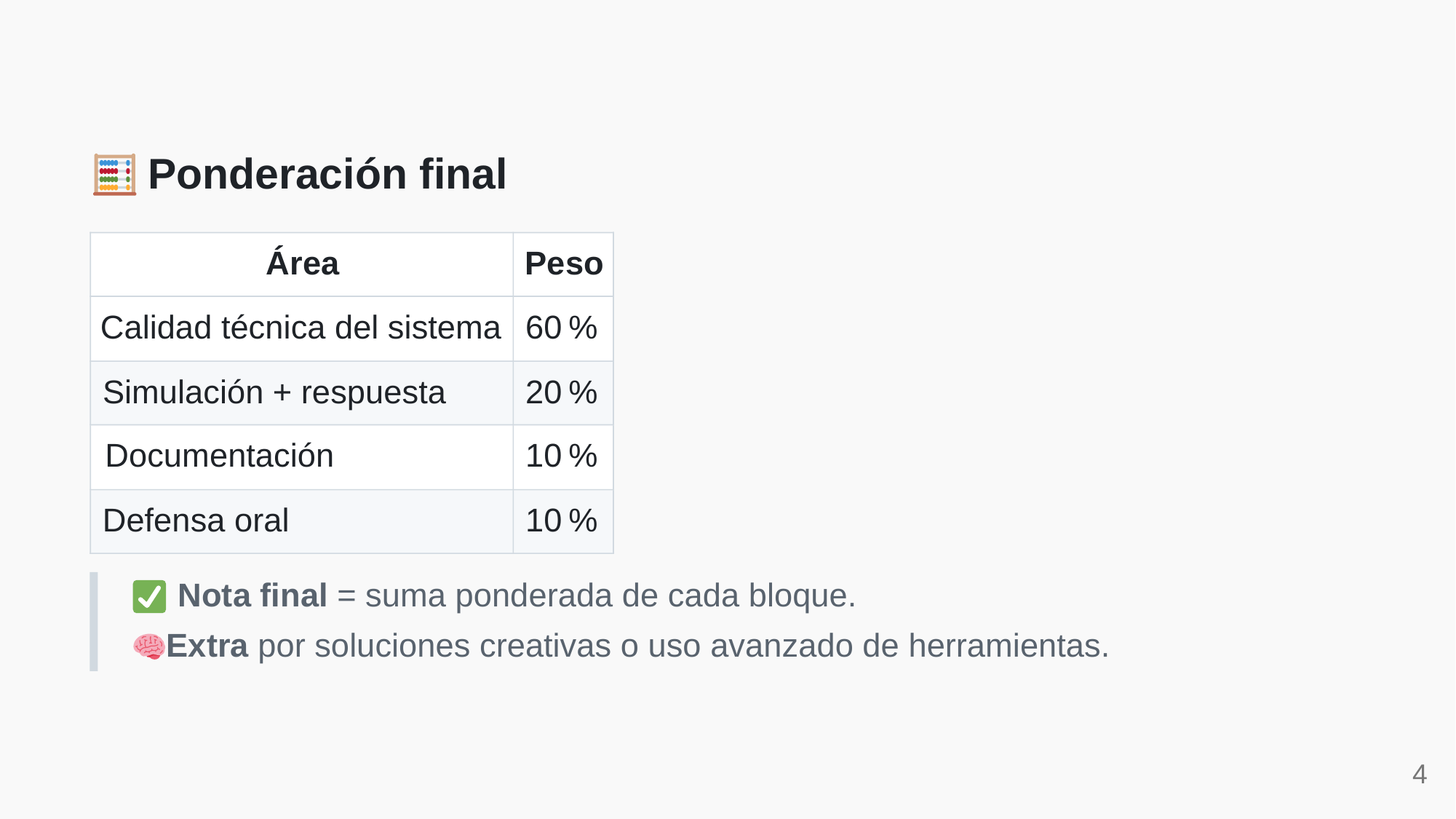

Ponderación final

Área
Peso

Calidad técnica del sistema
60 %

Simulación + respuesta
20 %

Documentación
10 %

Defensa oral
10 %

 Nota final = suma ponderada de cada bloque.

 Extra por soluciones creativas o uso avanzado de herramientas.

4